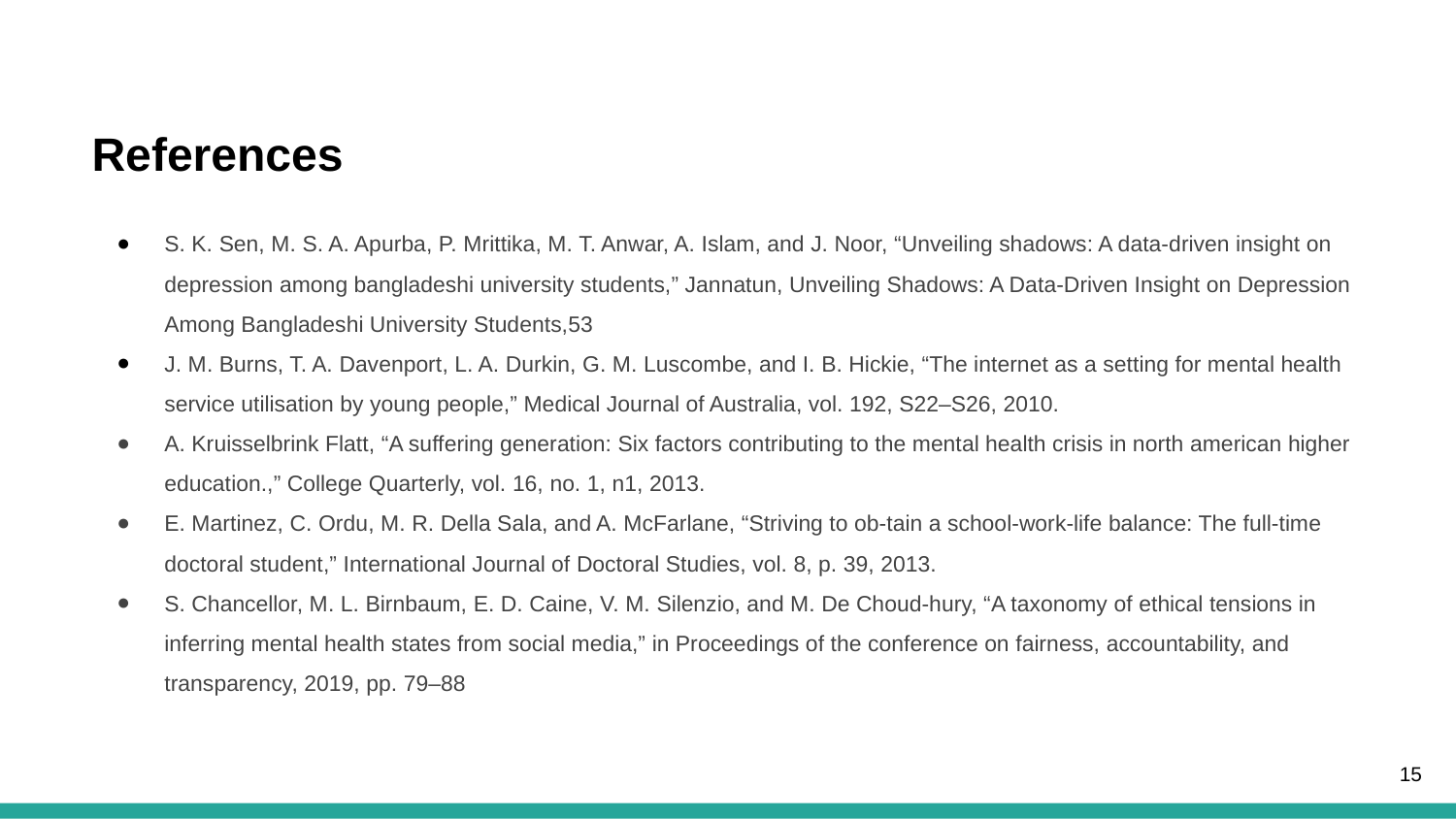

# References

S. K. Sen, M. S. A. Apurba, P. Mrittika, M. T. Anwar, A. Islam, and J. Noor, “Unveiling shadows: A data-driven insight on depression among bangladeshi university students,” Jannatun, Unveiling Shadows: A Data-Driven Insight on Depression Among Bangladeshi University Students,53
J. M. Burns, T. A. Davenport, L. A. Durkin, G. M. Luscombe, and I. B. Hickie, “The internet as a setting for mental health service utilisation by young people,” Medical Journal of Australia, vol. 192, S22–S26, 2010.
A. Kruisselbrink Flatt, “A suffering generation: Six factors contributing to the mental health crisis in north american higher education.,” College Quarterly, vol. 16, no. 1, n1, 2013.
E. Martinez, C. Ordu, M. R. Della Sala, and A. McFarlane, “Striving to ob-tain a school-work-life balance: The full-time doctoral student,” International Journal of Doctoral Studies, vol. 8, p. 39, 2013.
S. Chancellor, M. L. Birnbaum, E. D. Caine, V. M. Silenzio, and M. De Choud-hury, “A taxonomy of ethical tensions in inferring mental health states from social media,” in Proceedings of the conference on fairness, accountability, and transparency, 2019, pp. 79–88

15